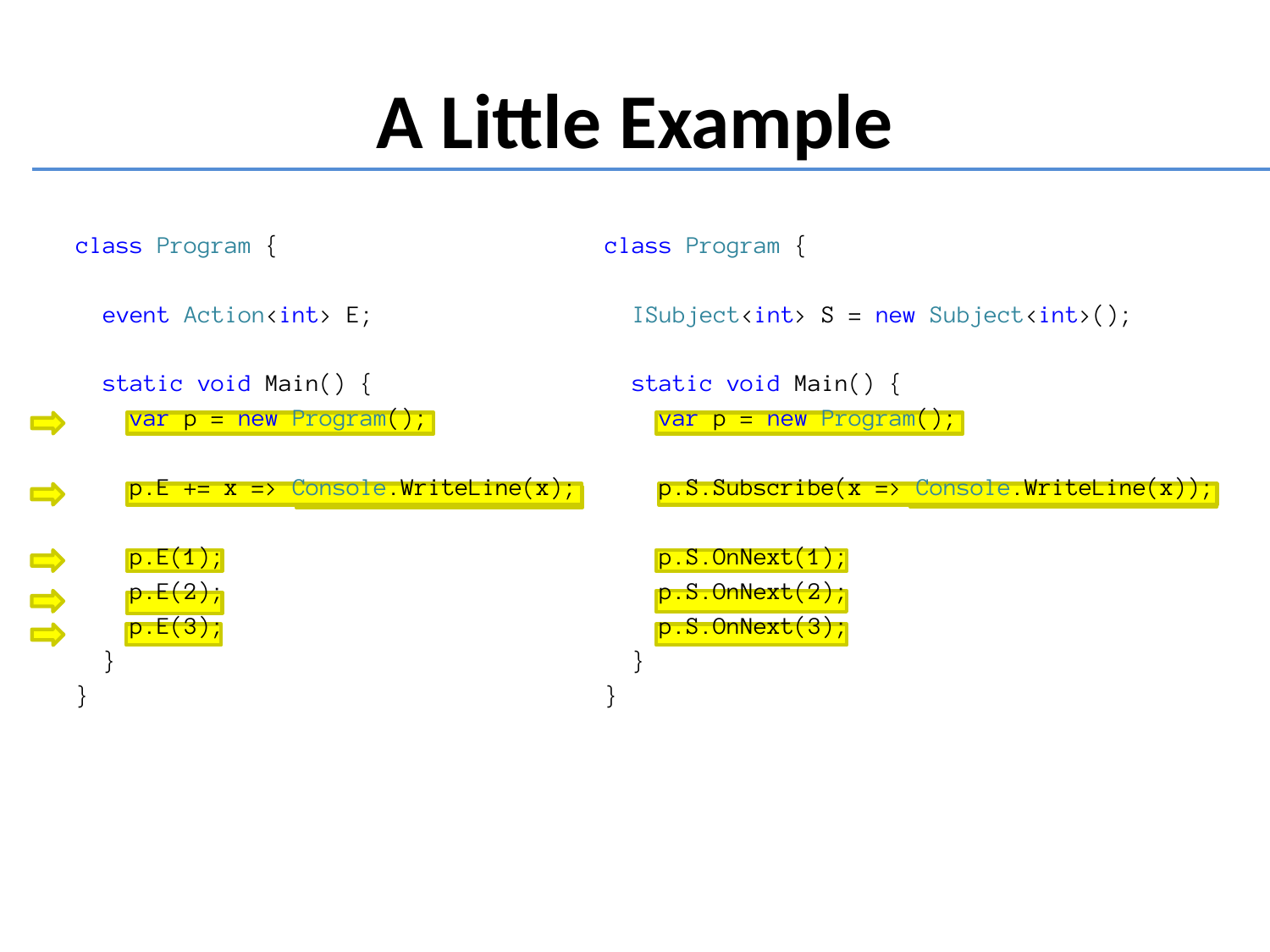

# A Little Example
class Program {

  event Action<int> E;

  static void Main() {
    var p = new Program();

    p.E += x => Console.WriteLine(x);

    p.E(1);
    p.E(2);
    p.E(3);
  }
}

class Program {

  ISubject<int> S = new Subject<int>();

  static void Main() {
    var p = new Program();

    p.S.Subscribe(x => Console.WriteLine(x));

    p.S.OnNext(1);
    p.S.OnNext(2);
    p.S.OnNext(3);
  }
}